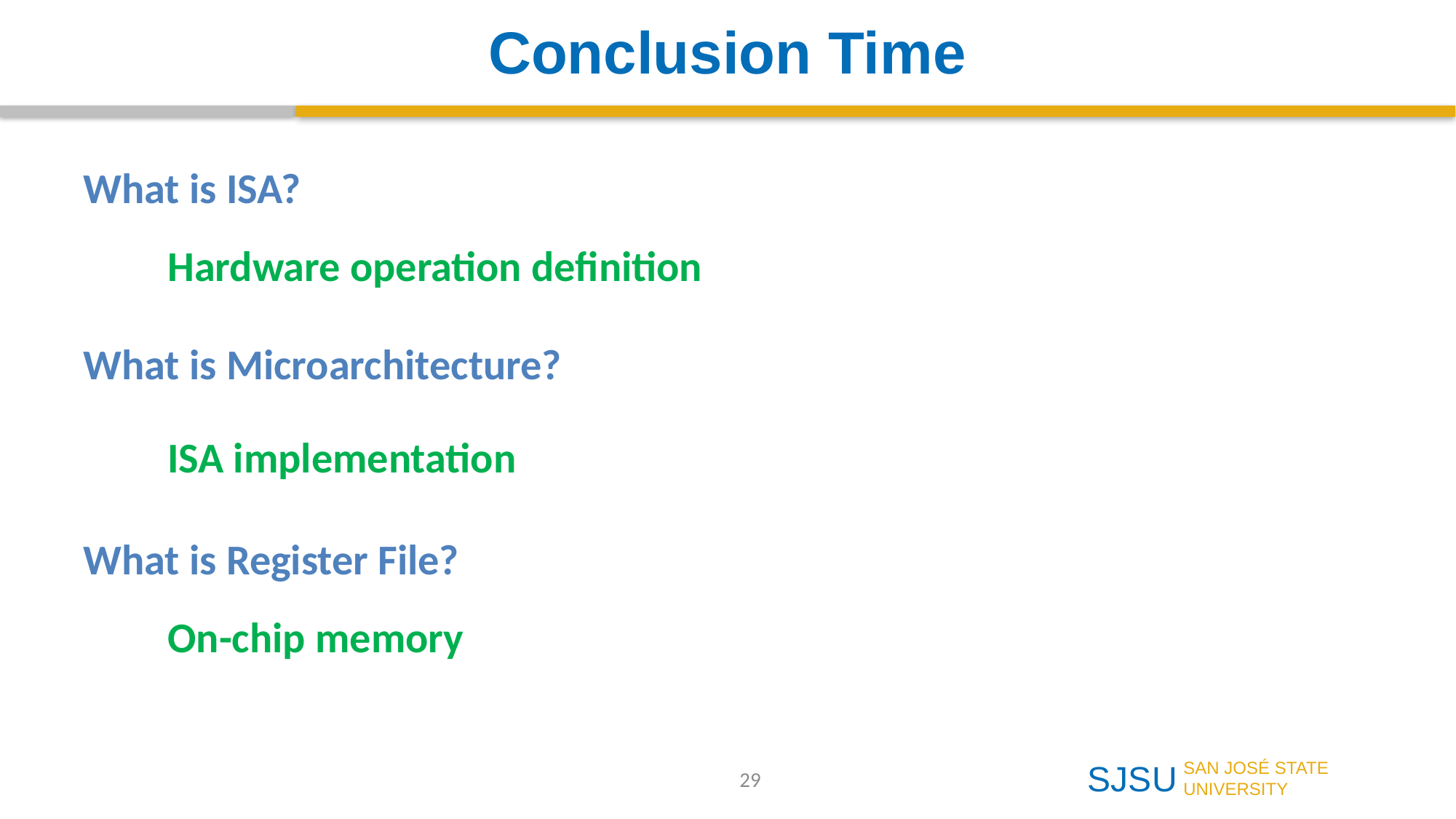

# Conclusion Time
What is ISA?
Hardware operation definition
What is Microarchitecture?
ISA implementation
What is Register File?
On-chip memory
29